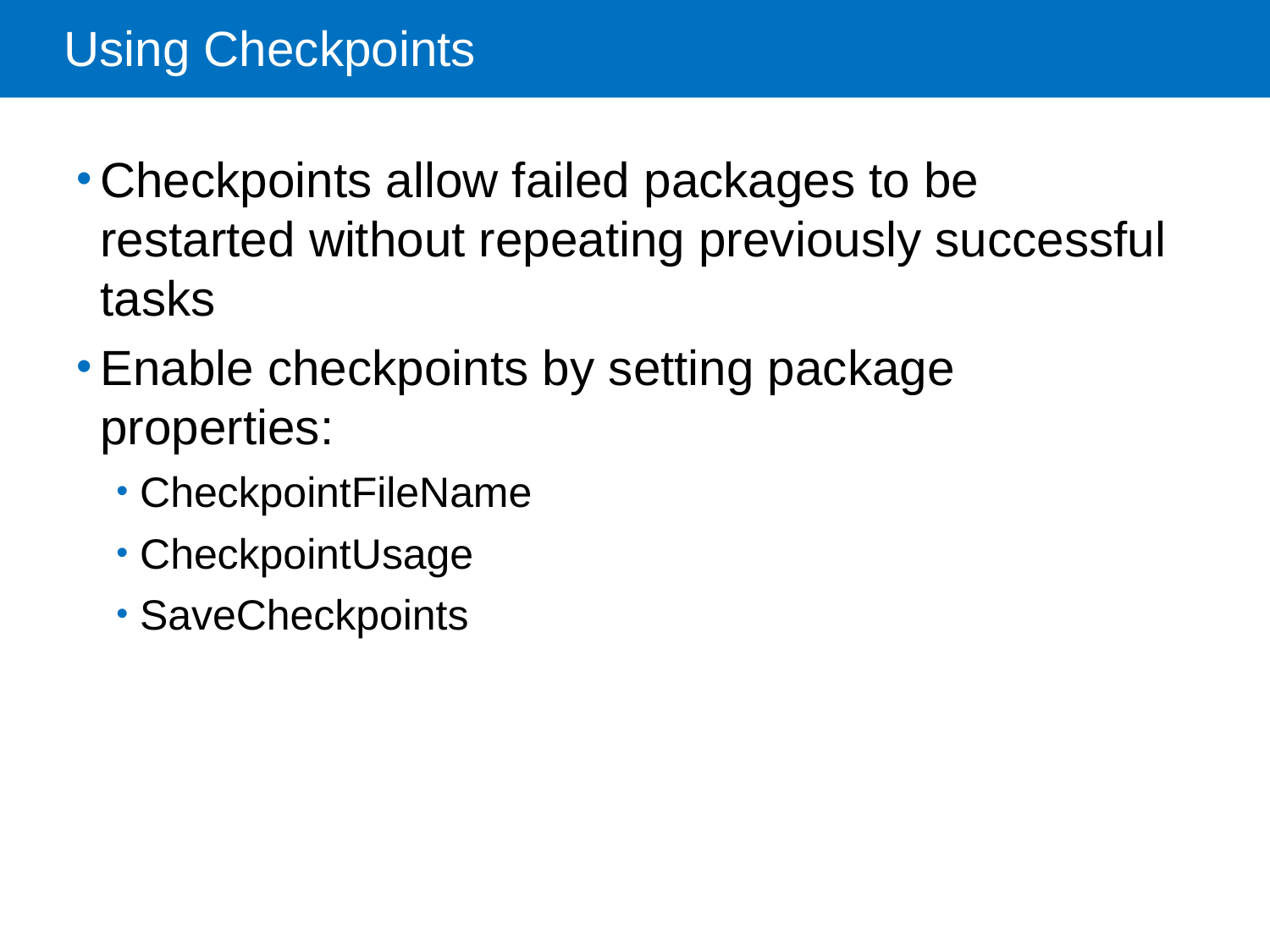

# Using Checkpoints
Checkpoints allow failed packages to be restarted without repeating previously successful tasks
Enable checkpoints by setting package properties:
CheckpointFileName
CheckpointUsage
SaveCheckpoints